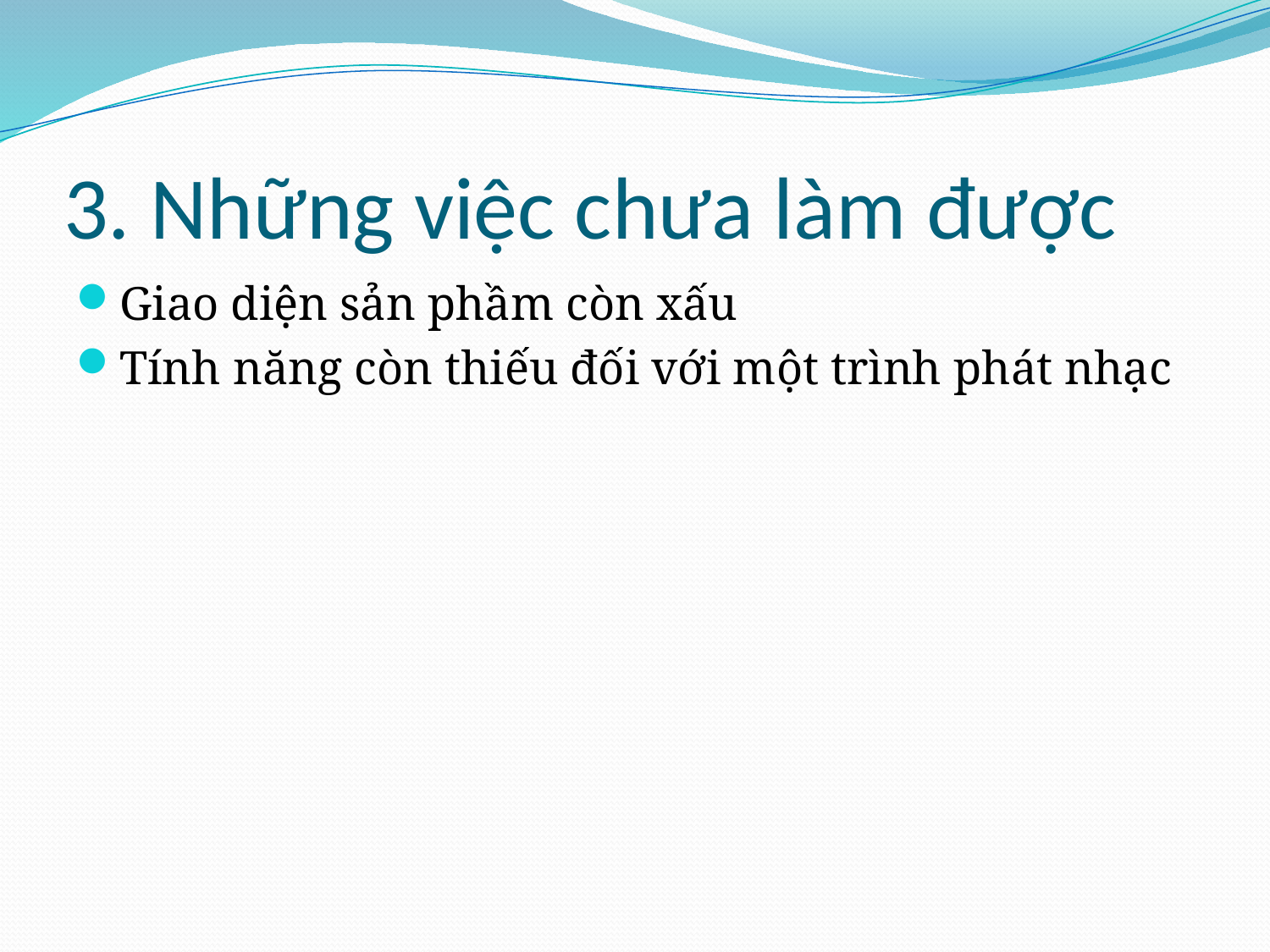

# 3. Những việc chưa làm được
Giao diện sản phầm còn xấu
Tính năng còn thiếu đối với một trình phát nhạc